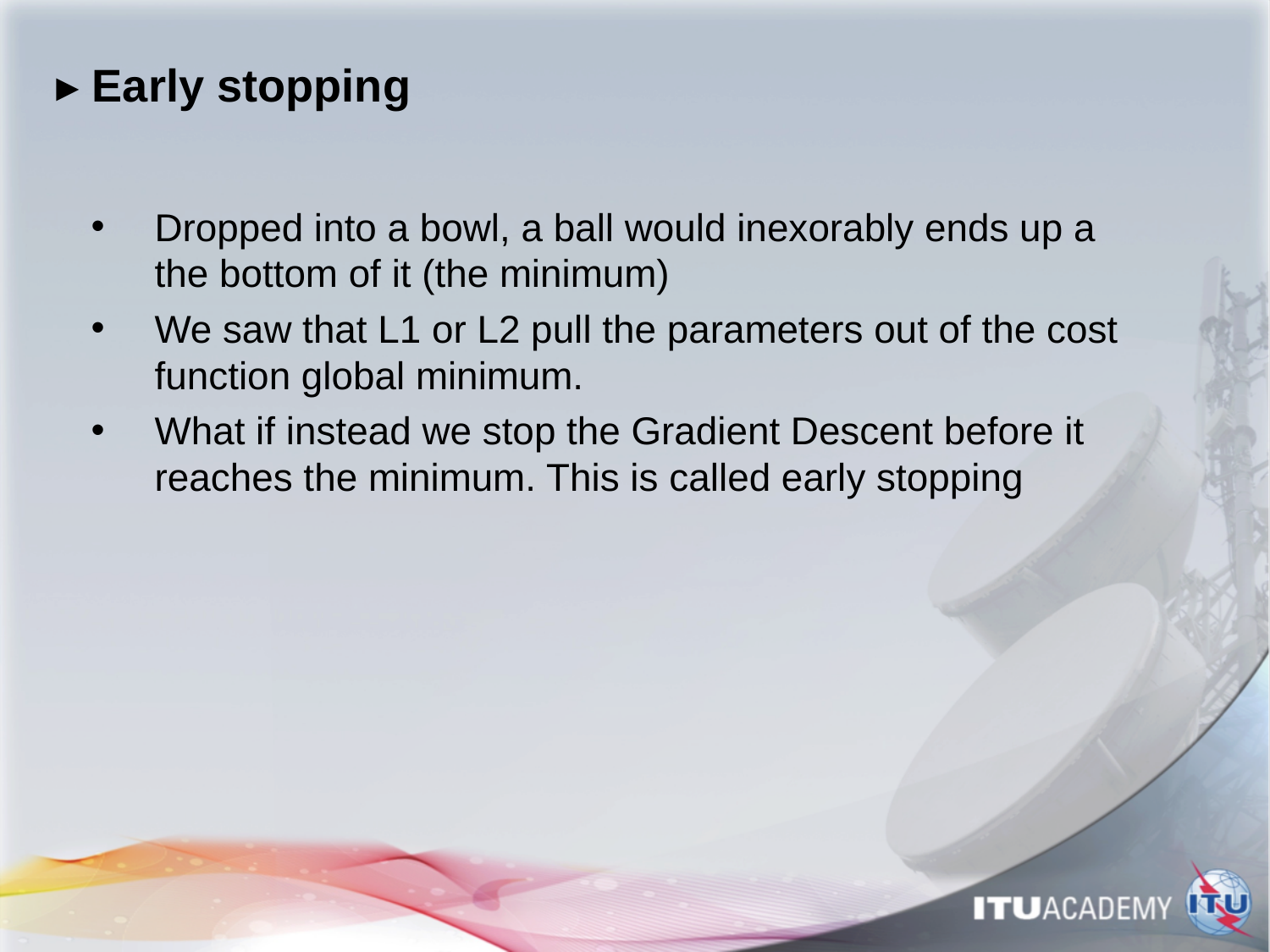

# ▸ Early stopping
Dropped into a bowl, a ball would inexorably ends up a the bottom of it (the minimum)
We saw that L1 or L2 pull the parameters out of the cost function global minimum.
What if instead we stop the Gradient Descent before it reaches the minimum. This is called early stopping